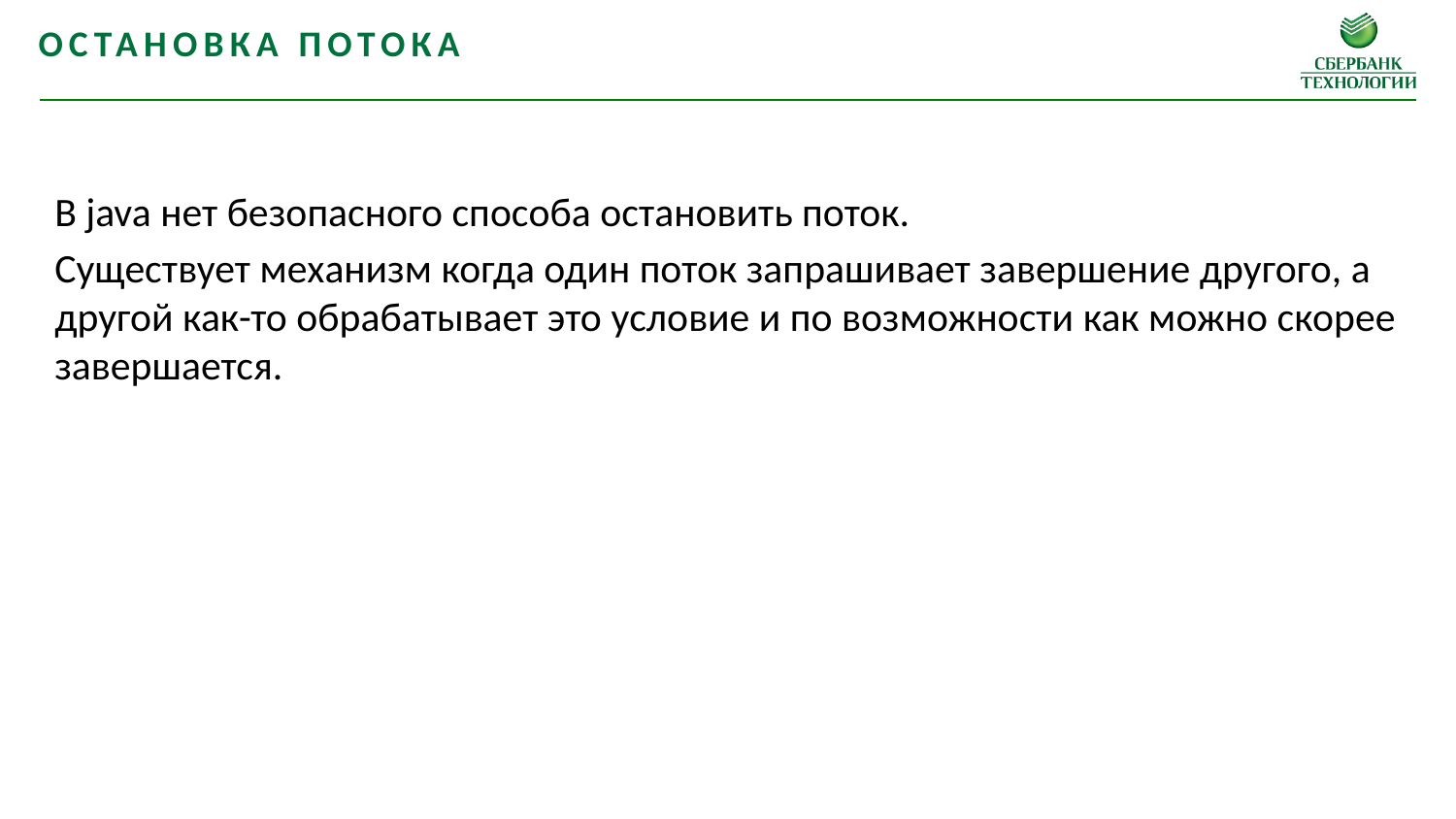

Остановка потока
В java нет безопасного способа остановить поток.
Существует механизм когда один поток запрашивает завершение другого, а другой как-то обрабатывает это условие и по возможности как можно скорее завершается.